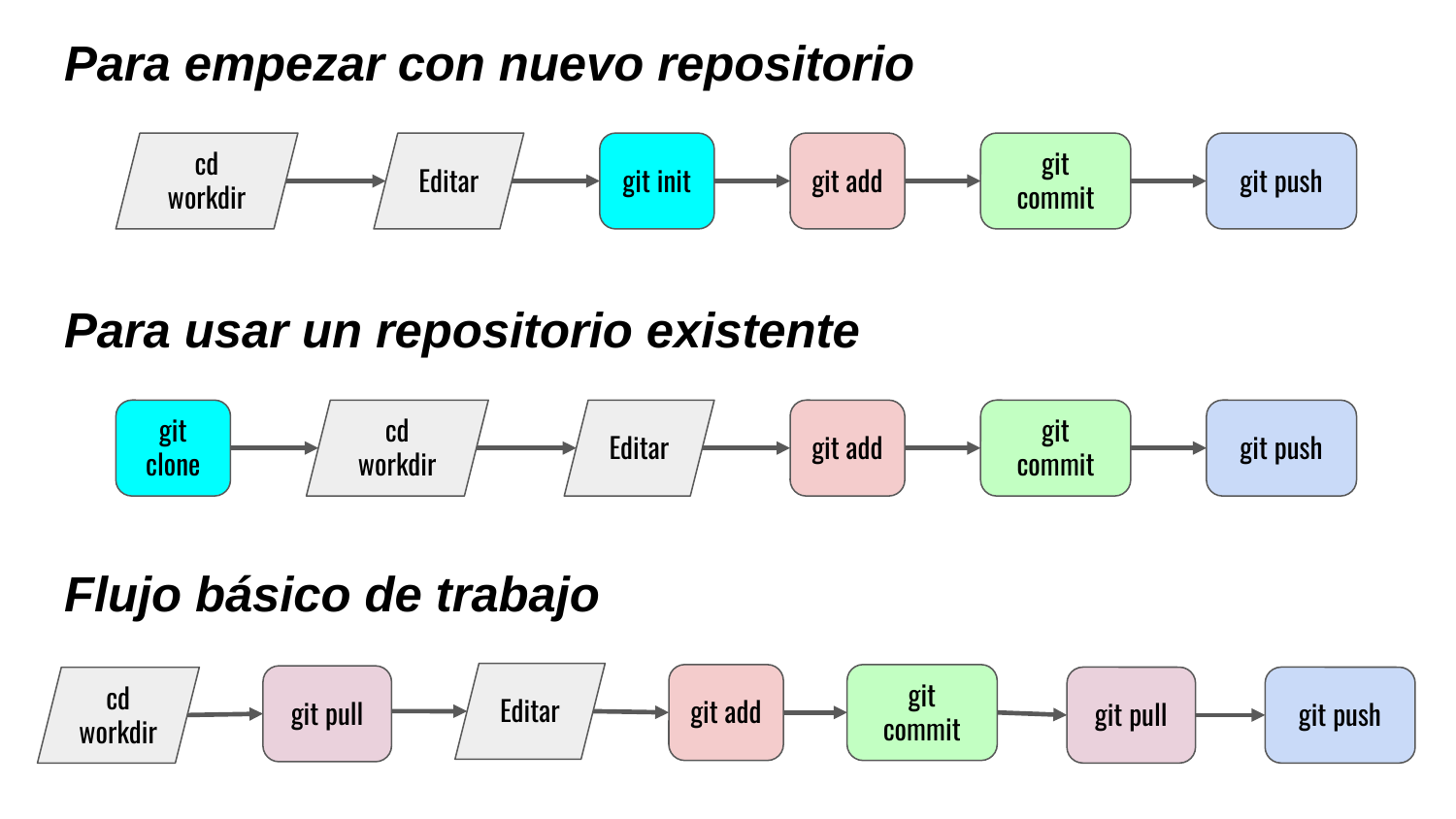

# Para empezar con nuevo repositorio
cd workdir
Editar
git init
git add
git commit
git push
Para usar un repositorio existente
git clone
cd workdir
Editar
git add
git commit
git push
Flujo básico de trabajo
Editar
git add
git commit
git pull
cd workdir
git pull
git push